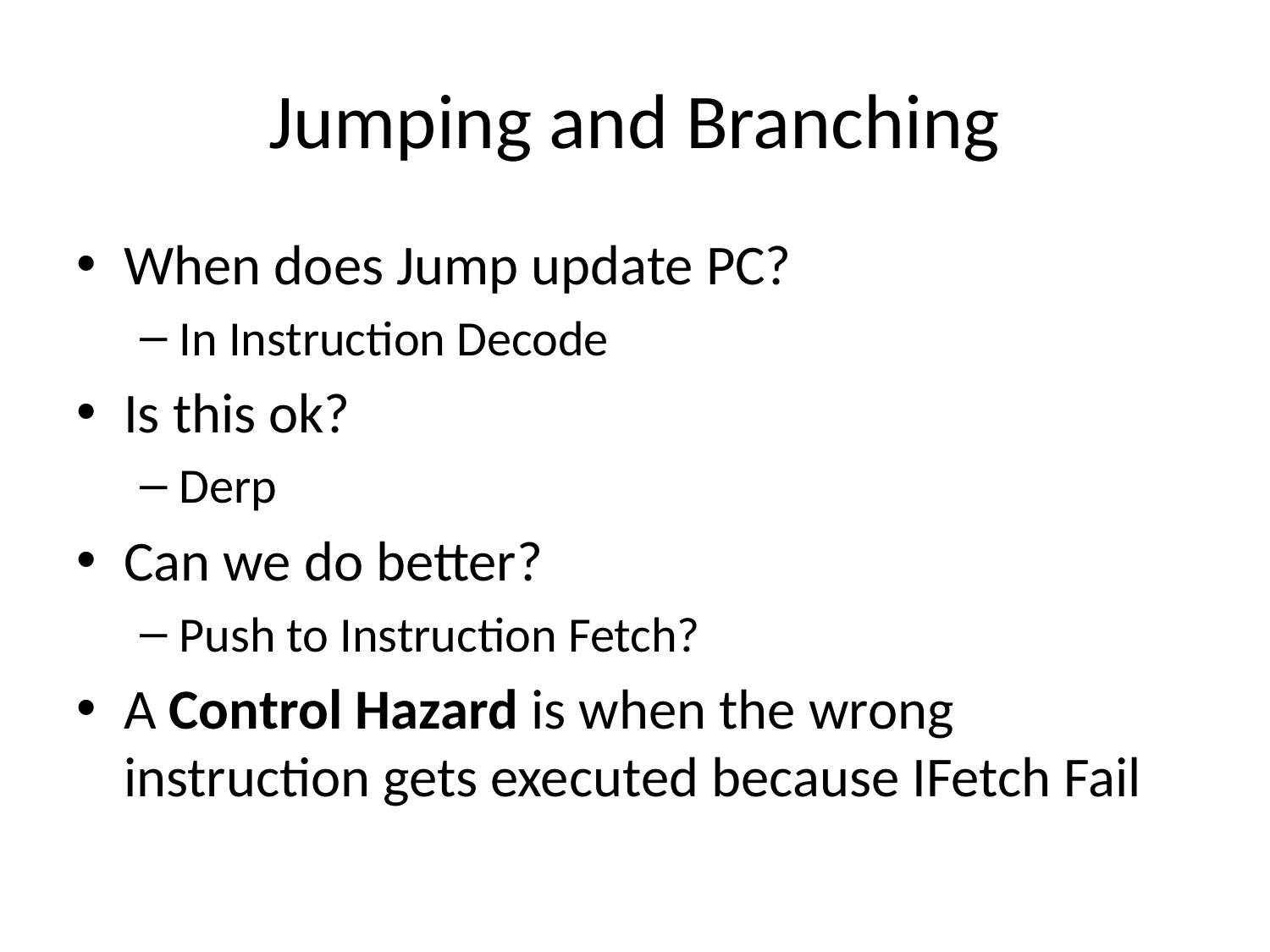

# Jumping and Branching
When does Jump update PC?
In Instruction Decode
Is this ok?
Derp
Can we do better?
Push to Instruction Fetch?
A Control Hazard is when the wrong instruction gets executed because IFetch Fail